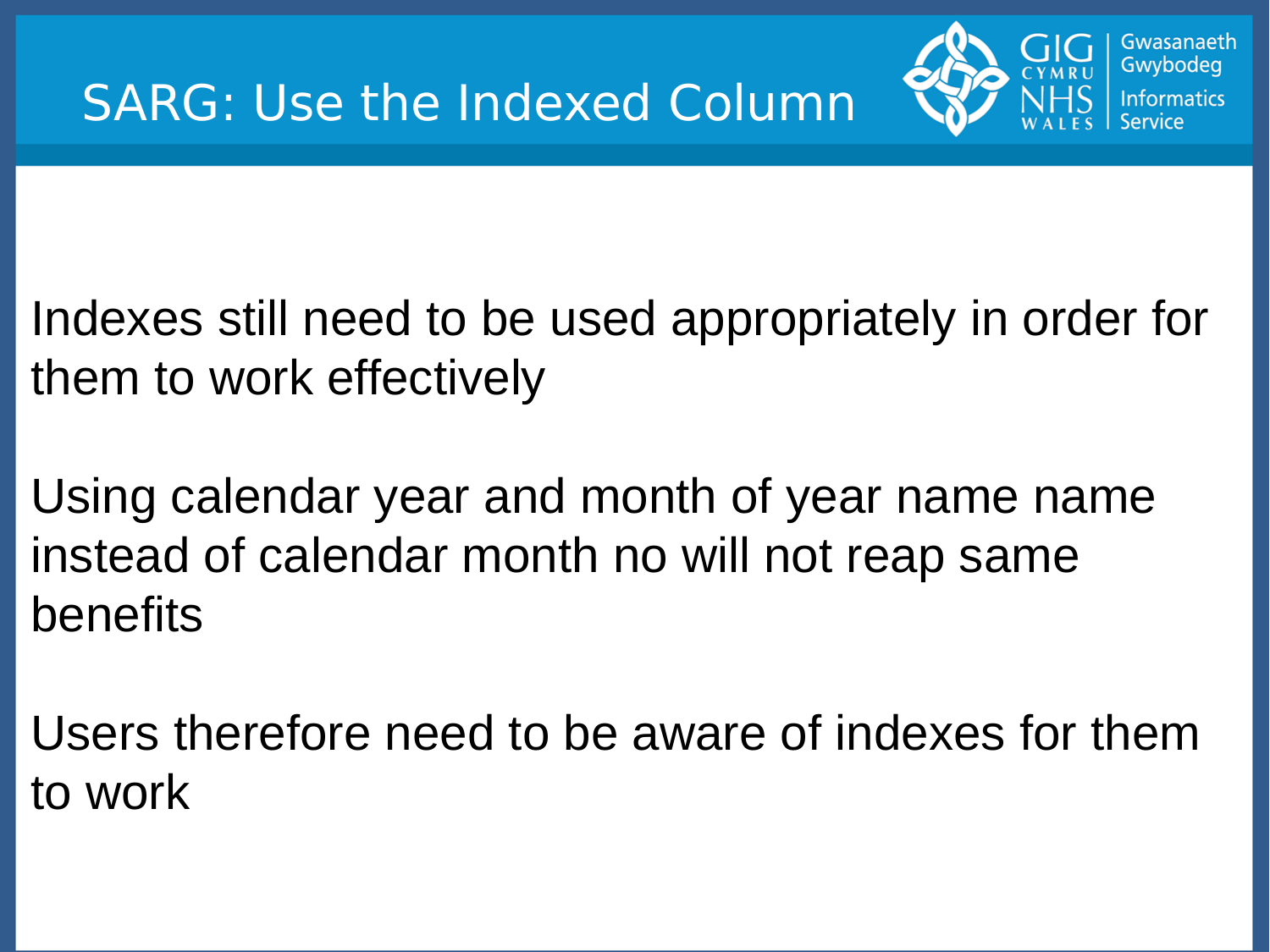

SARG: Use the Indexed Column

Indexes still need to be used appropriately in order for them to work effectively

Using calendar year and month of year name name instead of calendar month no will not reap same benefits

Users therefore need to be aware of indexes for them to work